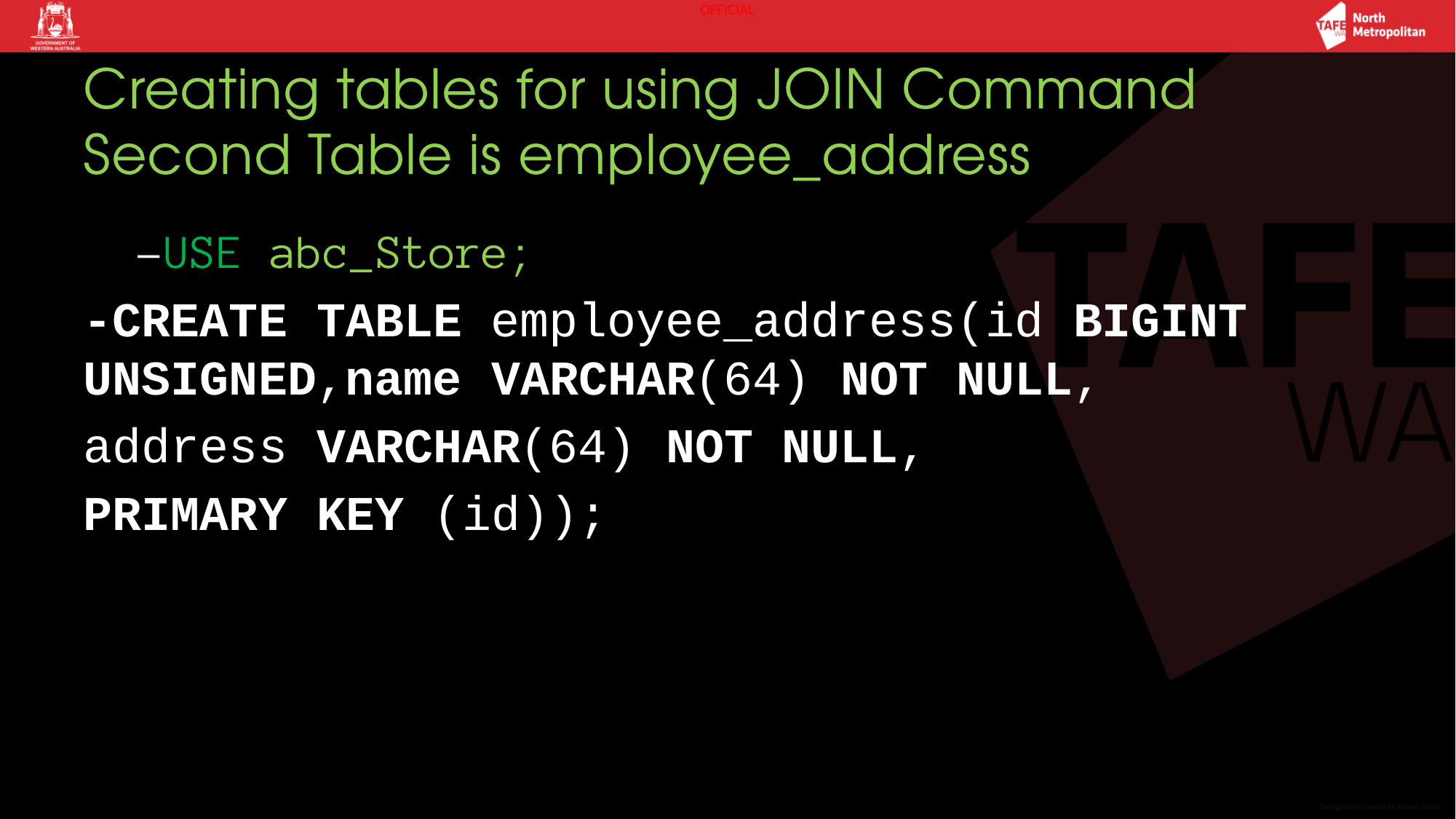

# Creating tables for using JOIN Command Second Table is employee_address
-USE abc_Store;
-CREATE TABLE employee_address(id BIGINT UNSIGNED,name VARCHAR(64) NOT NULL,
address VARCHAR(64) NOT NULL,
PRIMARY KEY (id));